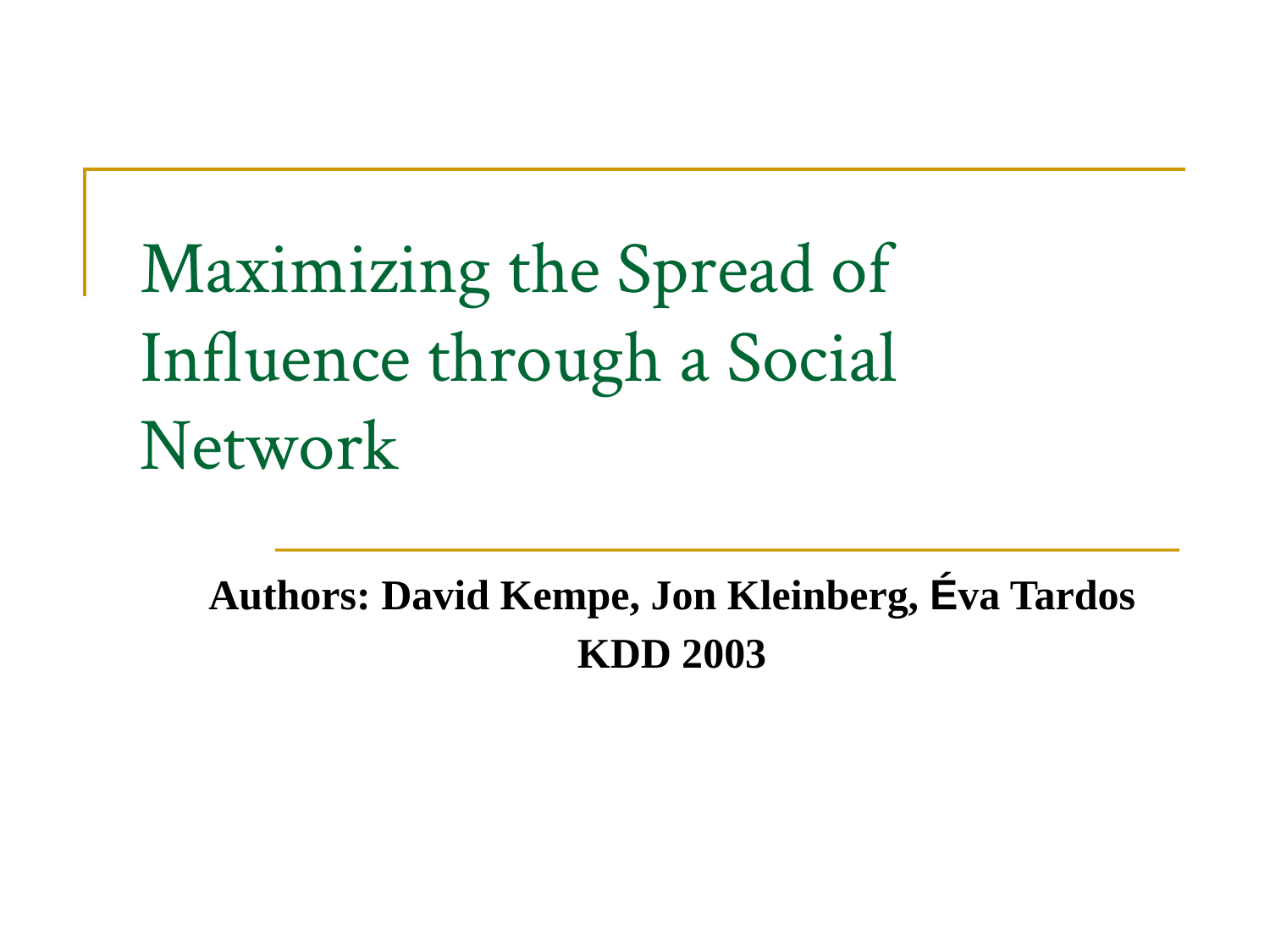

# Maximizing the Spread of Influence through a Social Network
Authors: David Kempe, Jon Kleinberg, Éva Tardos
KDD 2003